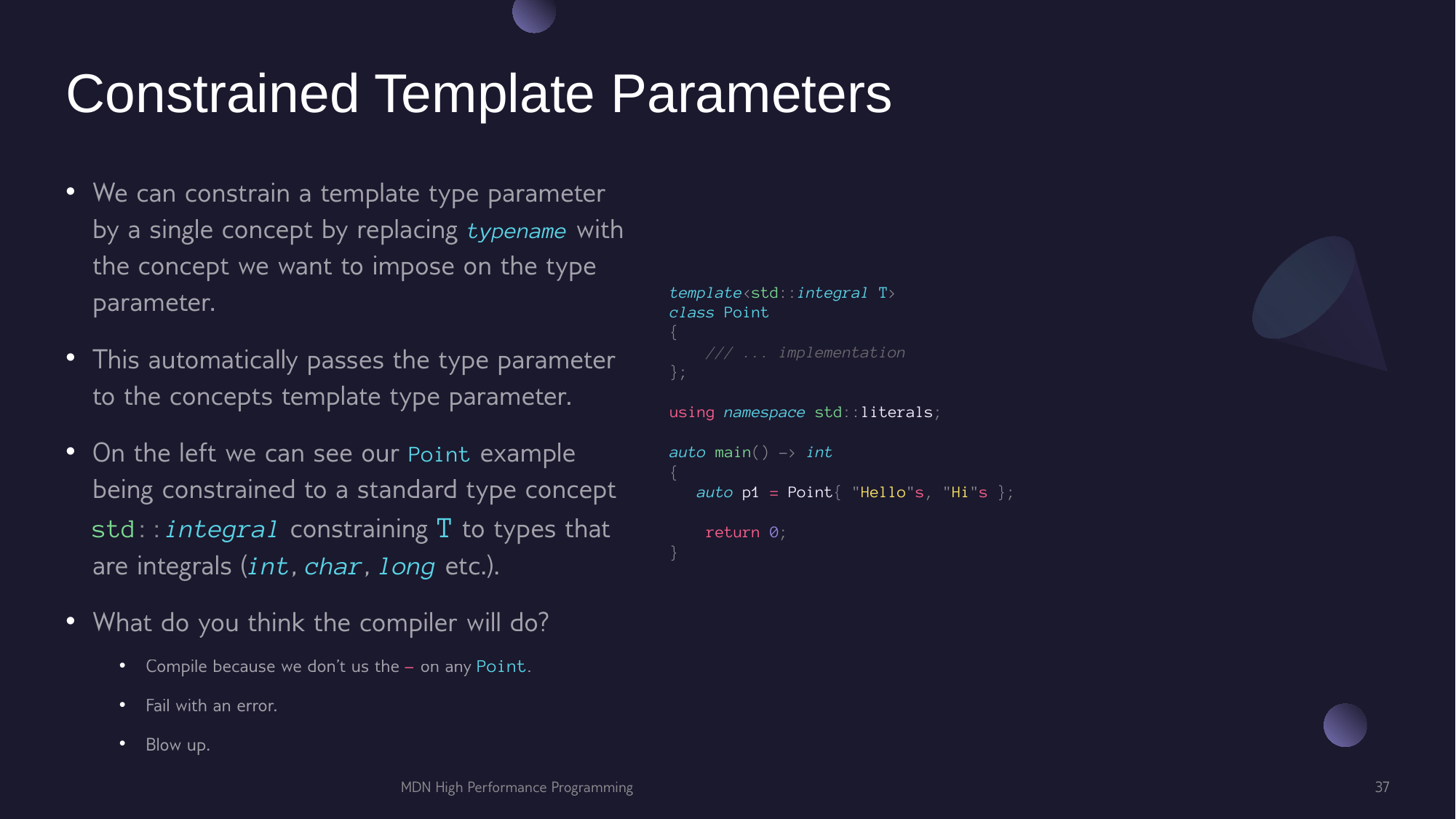

# Constrained Template Parameters
We can constrain a template type parameter by a single concept by replacing typename with the concept we want to impose on the type parameter.
This automatically passes the type parameter to the concepts template type parameter.
On the left we can see our Point example being constrained to a standard type concept std::integral constraining T to types that are integrals (int, char, long etc.).
What do you think the compiler will do?
Compile because we don’t us the - on any Point.
Fail with an error.
Blow up.

template<std::integral T>
class Point
{
    /// ... implementation
};
using namespace std::literals;
auto main() -> int
{
   auto p1 = Point{ "Hello"s, "Hi"s };
    return 0;
}
MDN High Performance Programming
37